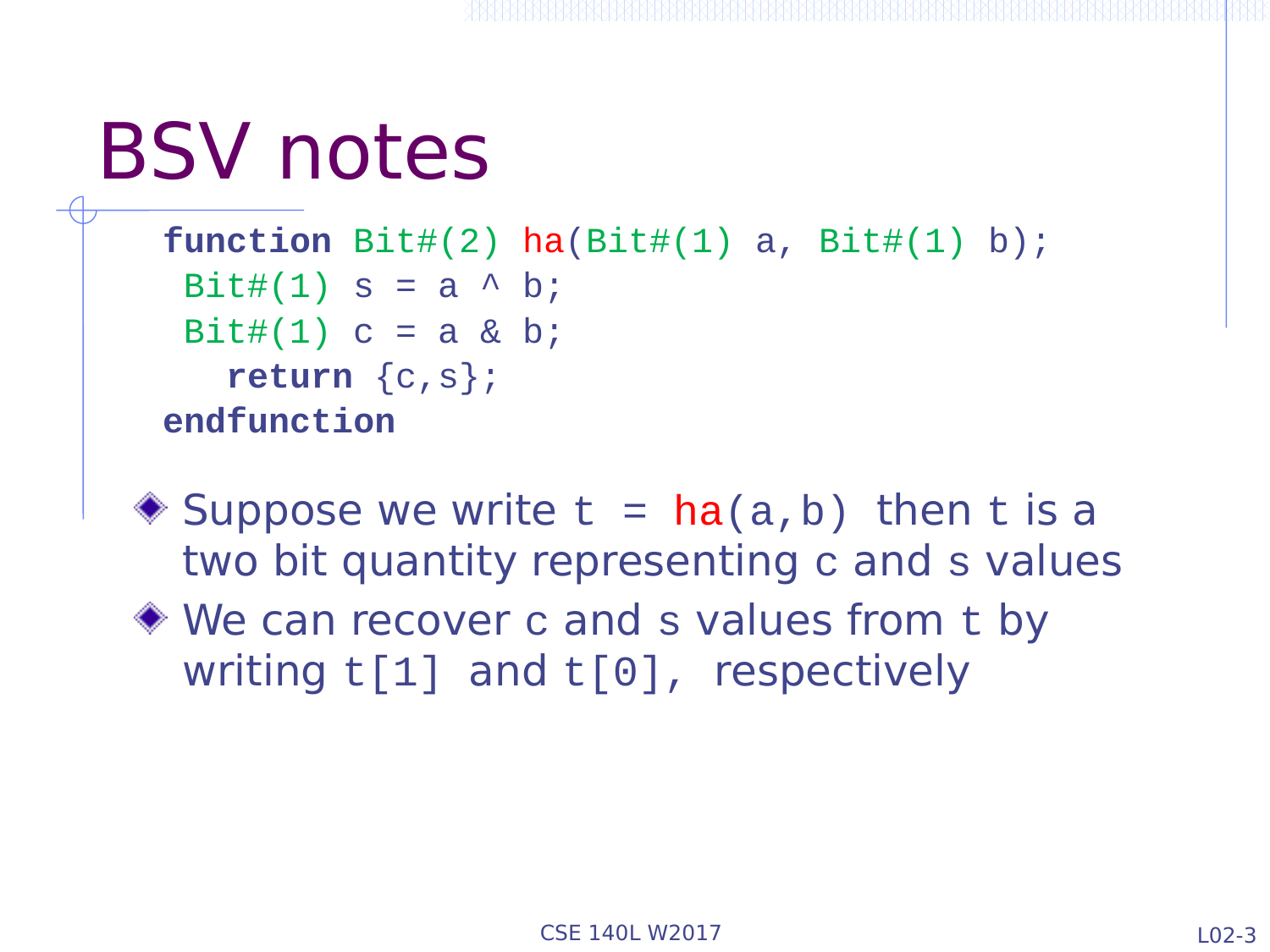

# BSV notes
function Bit#(2) ha(Bit#(1) a, Bit#(1) b);
 Bit#(1) s = a ^ b;
 Bit#(1) c = a & b;
   return {c,s};
endfunction

Suppose we write t = ha(a,b) then t is a two bit quantity representing c and s values
We can recover c and s values from t by writing t[1] and t[0], respectively

CSE 140L W2017
L02-3